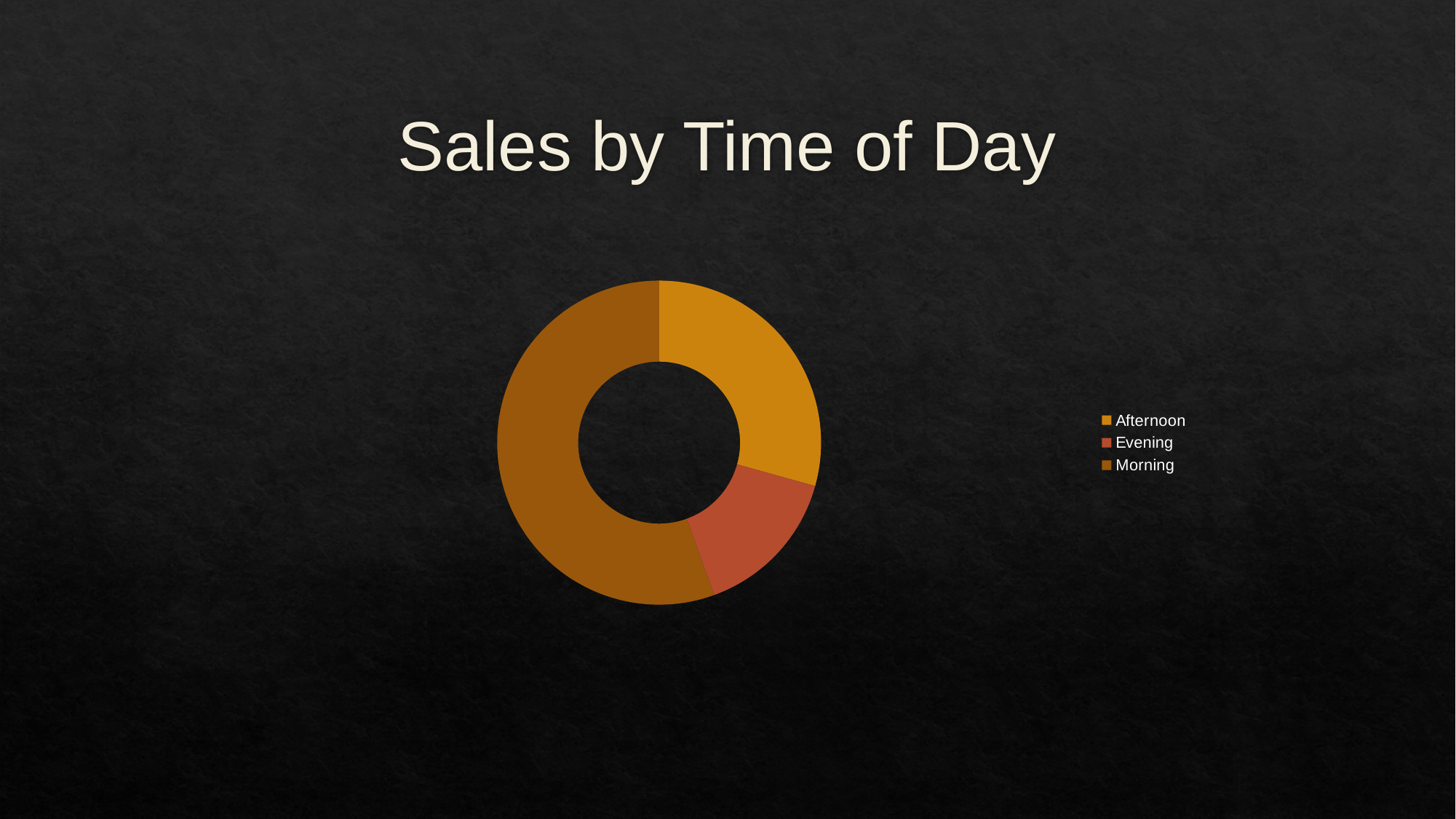

# Sales by Time of Day

### Chart

| Category | Total |
|---|---|
| Afternoon | 215437.0 |
| Evening | 111375.0 |
| Morning | 407983.0 |